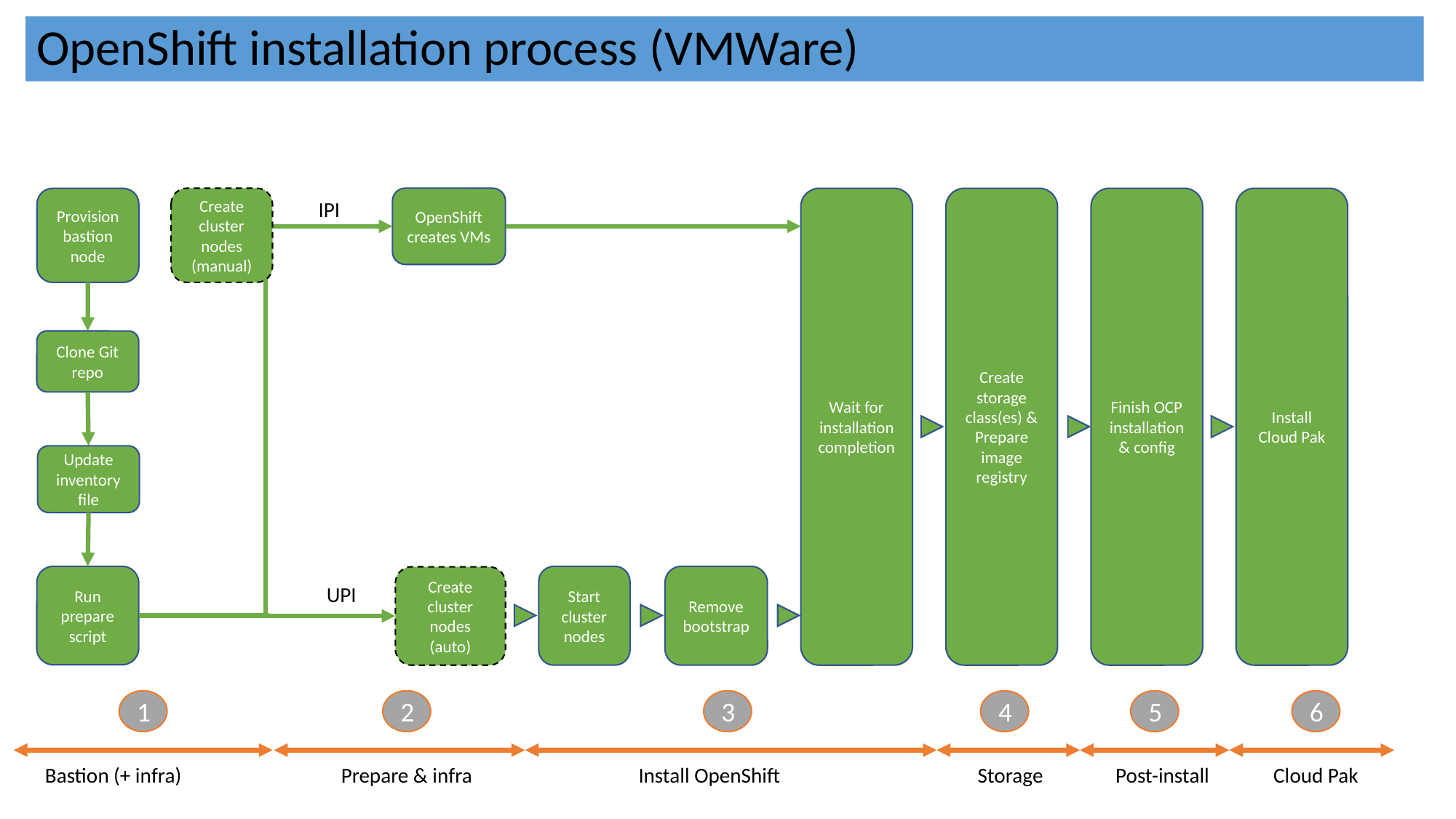

# OpenShift installation process (VMWare)
OpenShift creates VMs
Create storage class(es) & Prepare image registry
Finish OCP installation & config
Install Cloud Pak
Create cluster nodes (manual)
Wait for installation completion
Provision bastion node
IPI
Clone Git repo

Update inventory file
Run prepare script
Start cluster nodes
Remove bootstrap
Create cluster nodes (auto)
UPI

1
2
3
4
5
6
Prepare & infra
Bastion (+ infra)
Install OpenShift
Storage
Post-install
Cloud Pak